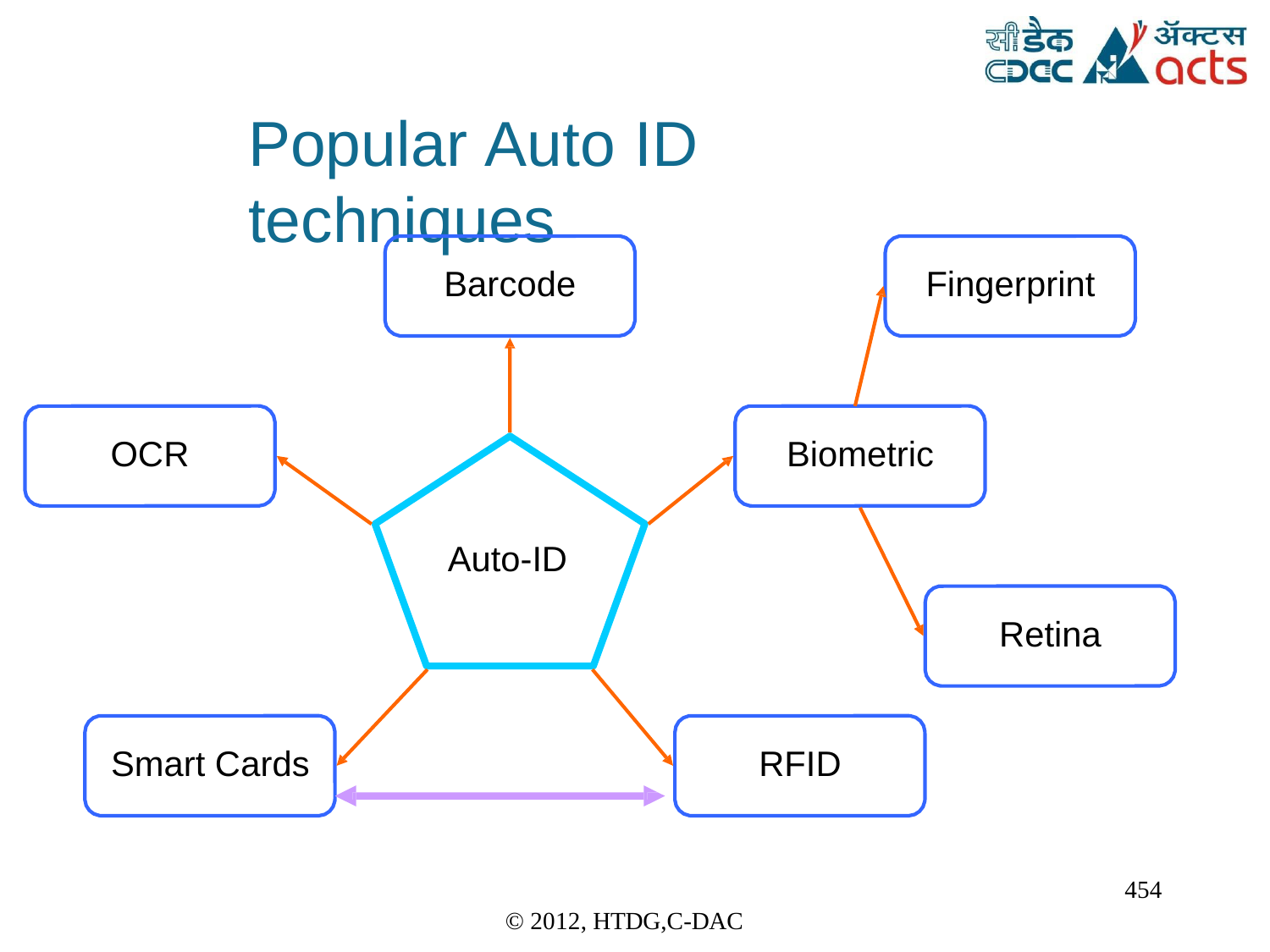

Popular Auto	ID	techniques

Barcode
Fingerprint

OCR
Biometric

Auto-ID

Retina

Smart Cards
RFID

454
© 2012, HTDG,C-DAC